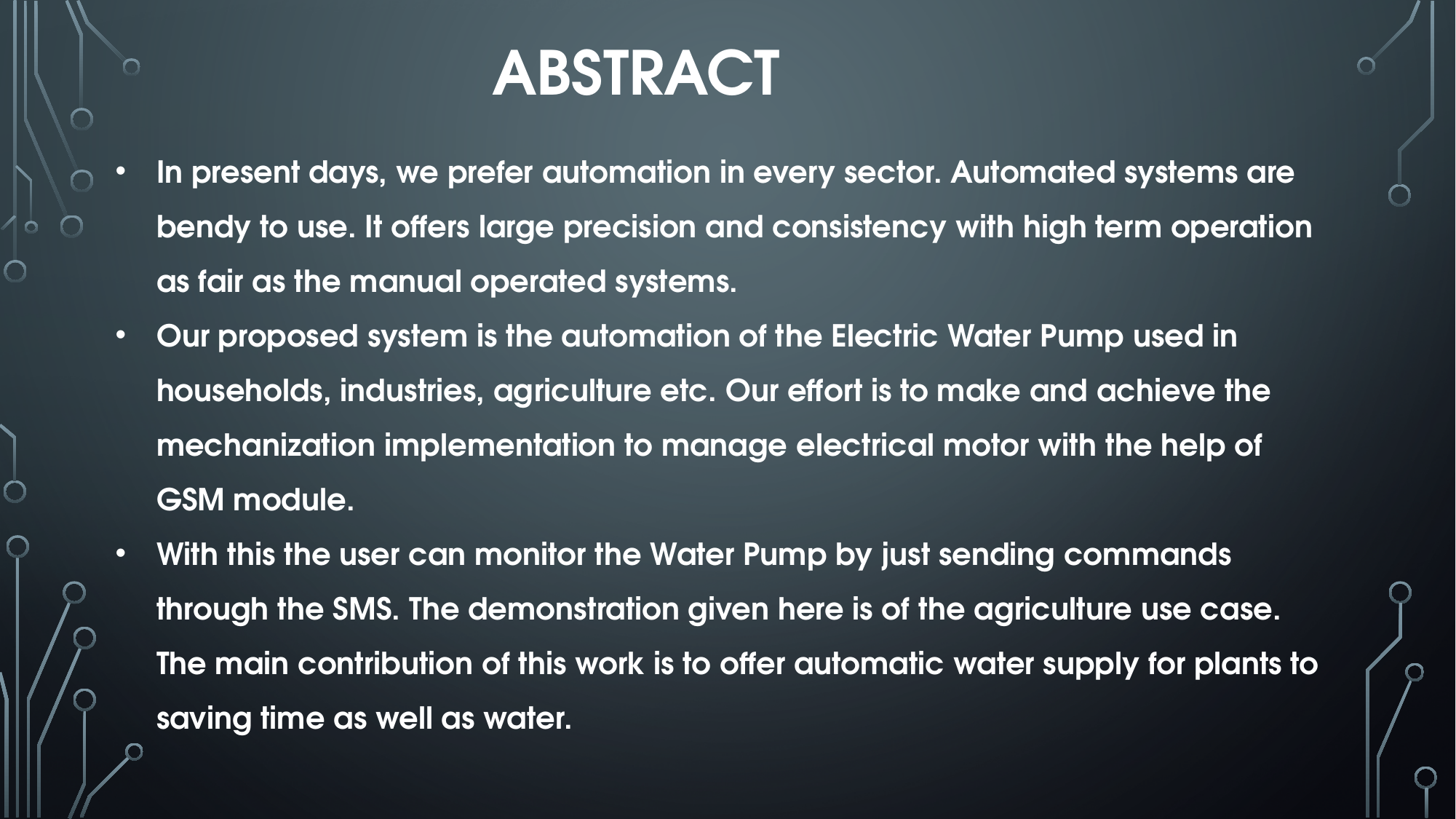

ABSTRACT
In present days, we prefer automation in every sector. Automated systems are bendy to use. It offers large precision and consistency with high term operation as fair as the manual operated systems.
Our proposed system is the automation of the Electric Water Pump used in households, industries, agriculture etc. Our effort is to make and achieve the mechanization implementation to manage electrical motor with the help of GSM module.
With this the user can monitor the Water Pump by just sending commands through the SMS. The demonstration given here is of the agriculture use case. The main contribution of this work is to offer automatic water supply for plants to saving time as well as water.